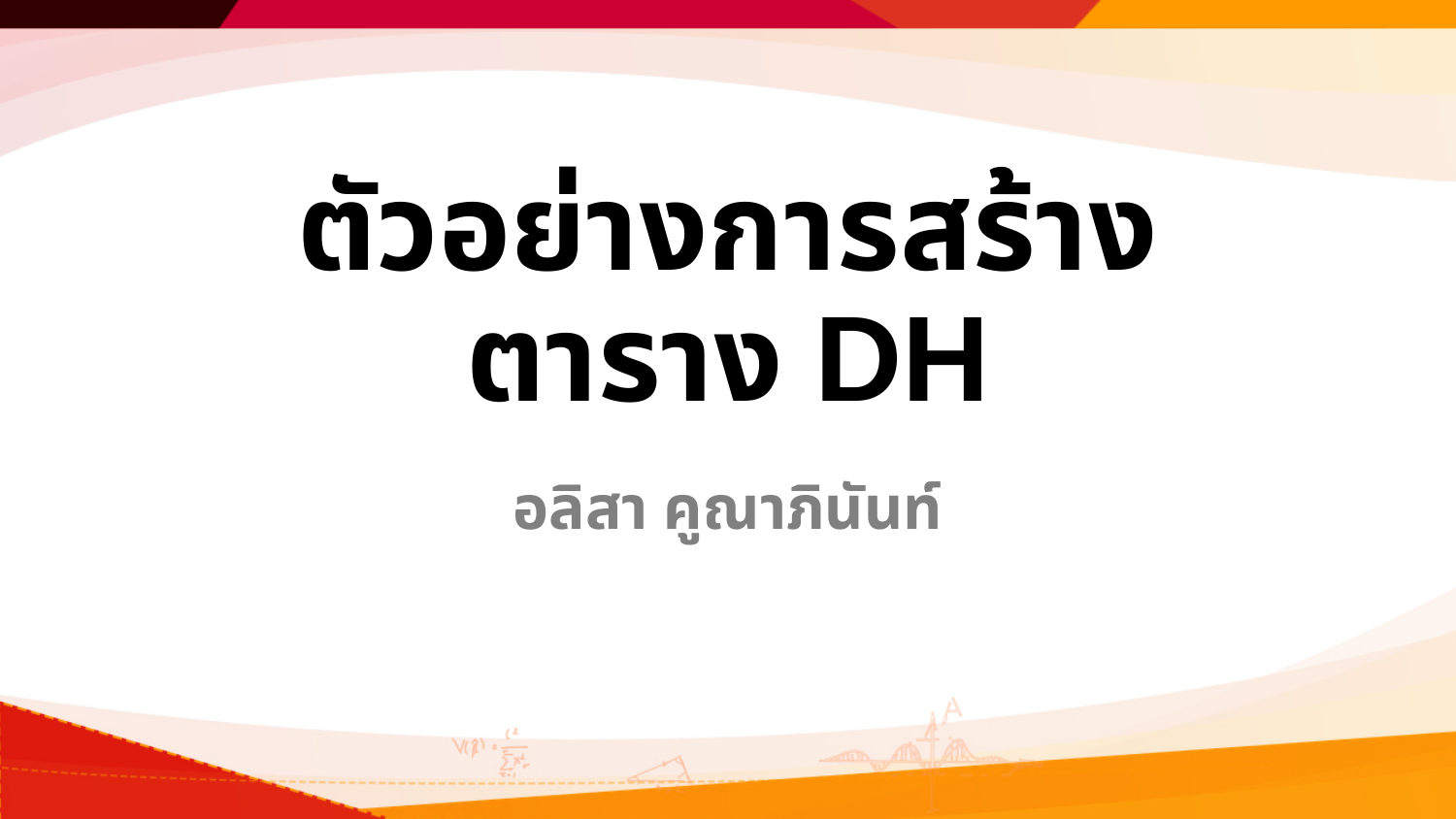

# ตัวอย่างการสร้างตาราง DH
อลิสา คูณาภินันท์